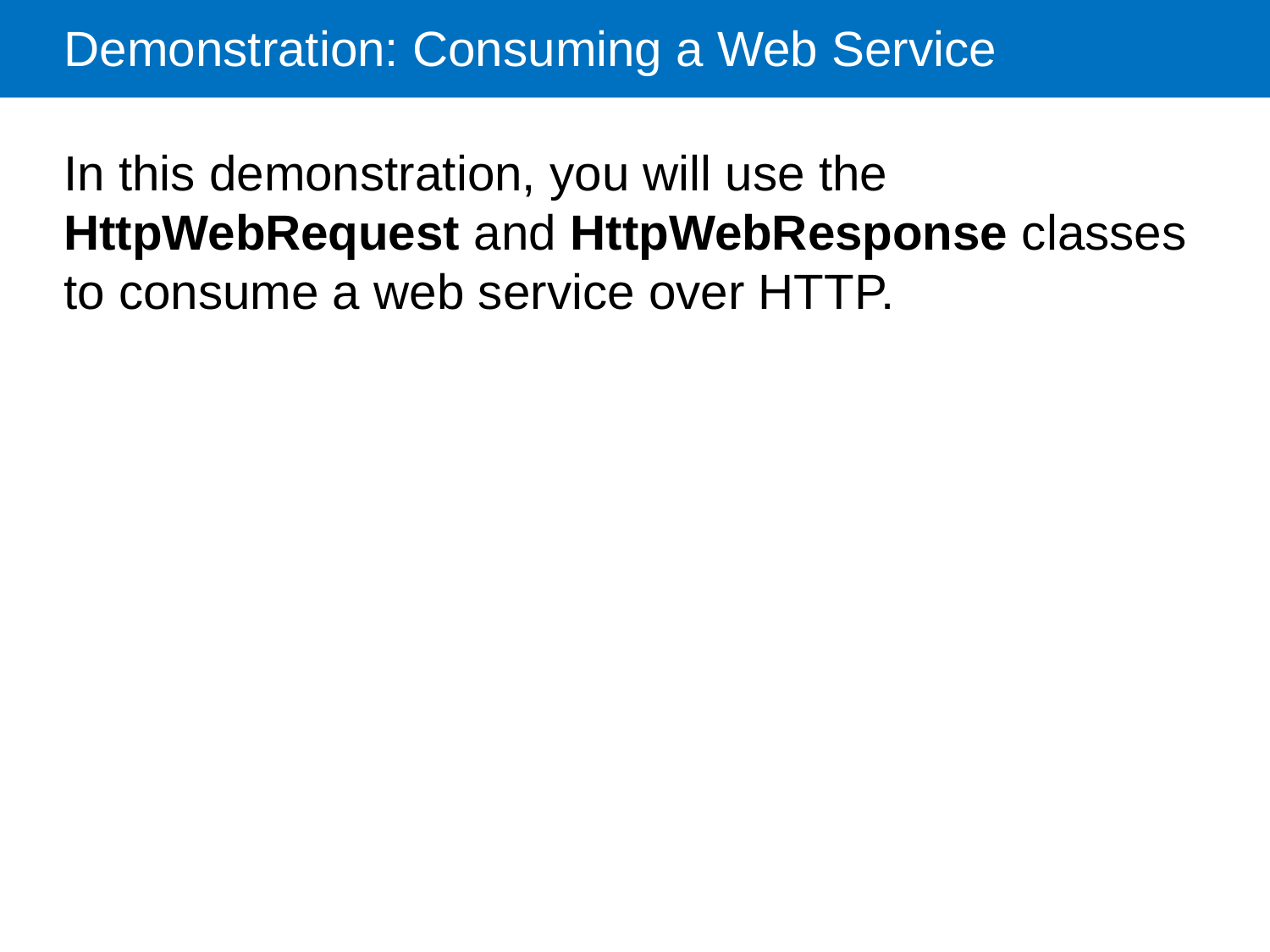

# Demonstration: Consuming a Web Service
In this demonstration, you will use the HttpWebRequest and HttpWebResponse classes to consume a web service over HTTP.